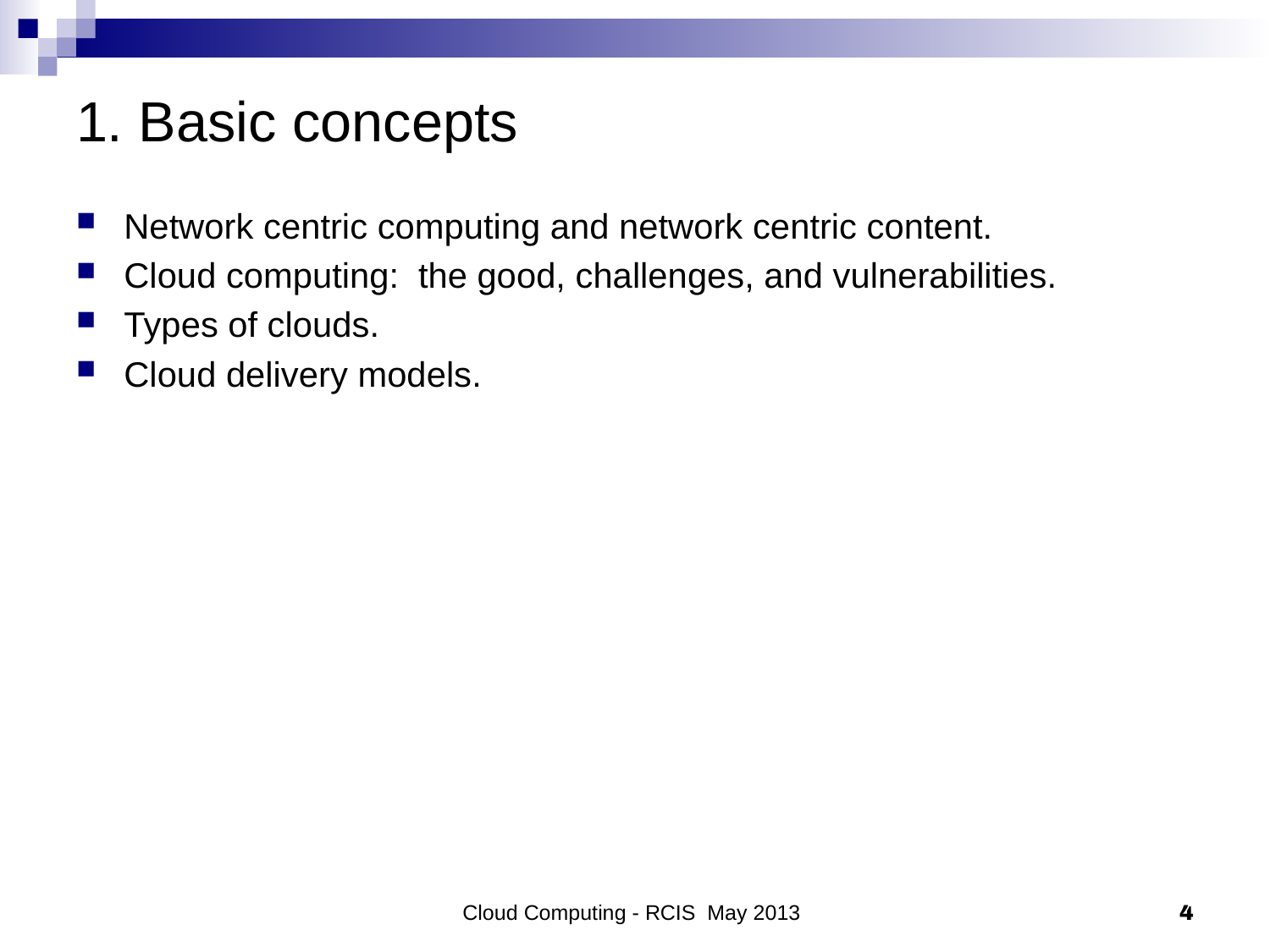

# 1. Basic concepts
Network centric computing and network centric content.
Cloud computing:  the good, challenges, and vulnerabilities.
Types of clouds.
Cloud delivery models.

Cloud Computing - RCIS  May 2013
4